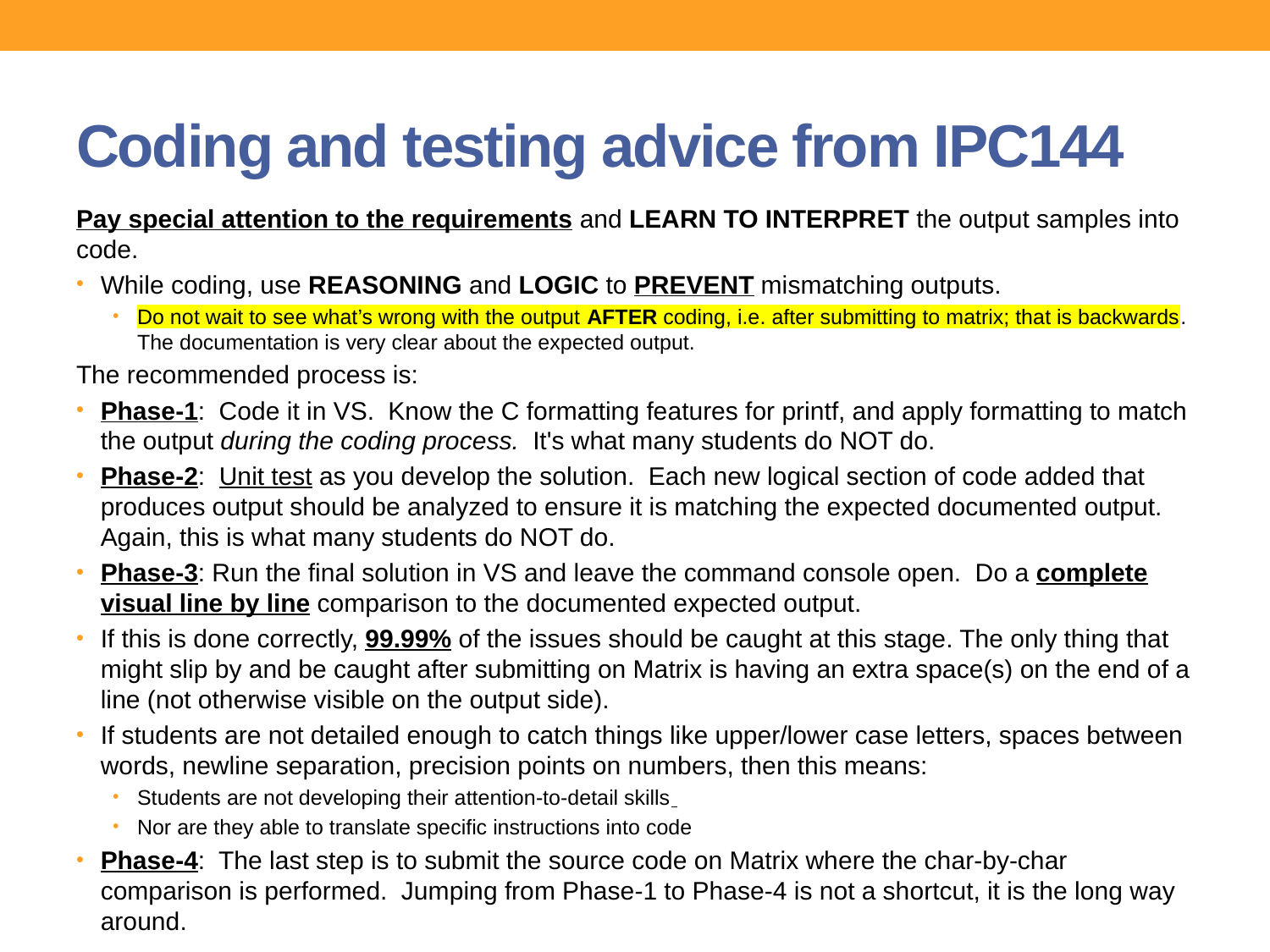

# Coding and testing advice from IPC144
Pay special attention to the requirements and LEARN TO INTERPRET the output samples into code.
While coding, use REASONING and LOGIC to PREVENT mismatching outputs.
Do not wait to see what’s wrong with the output AFTER coding, i.e. after submitting to matrix; that is backwards. The documentation is very clear about the expected output.
The recommended process is:
Phase-1:  Code it in VS.  Know the C formatting features for printf, and apply formatting to match the output during the coding process.  It's what many students do NOT do.
Phase-2:  Unit test as you develop the solution.  Each new logical section of code added that produces output should be analyzed to ensure it is matching the expected documented output. Again, this is what many students do NOT do.
Phase-3: Run the final solution in VS and leave the command console open.  Do a complete visual line by line comparison to the documented expected output.
If this is done correctly, 99.99% of the issues should be caught at this stage. The only thing that might slip by and be caught after submitting on Matrix is having an extra space(s) on the end of a line (not otherwise visible on the output side).
If students are not detailed enough to catch things like upper/lower case letters, spaces between words, newline separation, precision points on numbers, then this means:
Students are not developing their attention-to-detail skills
Nor are they able to translate specific instructions into code
Phase-4:  The last step is to submit the source code on Matrix where the char-by-char comparison is performed.  Jumping from Phase-1 to Phase-4 is not a shortcut, it is the long way around.